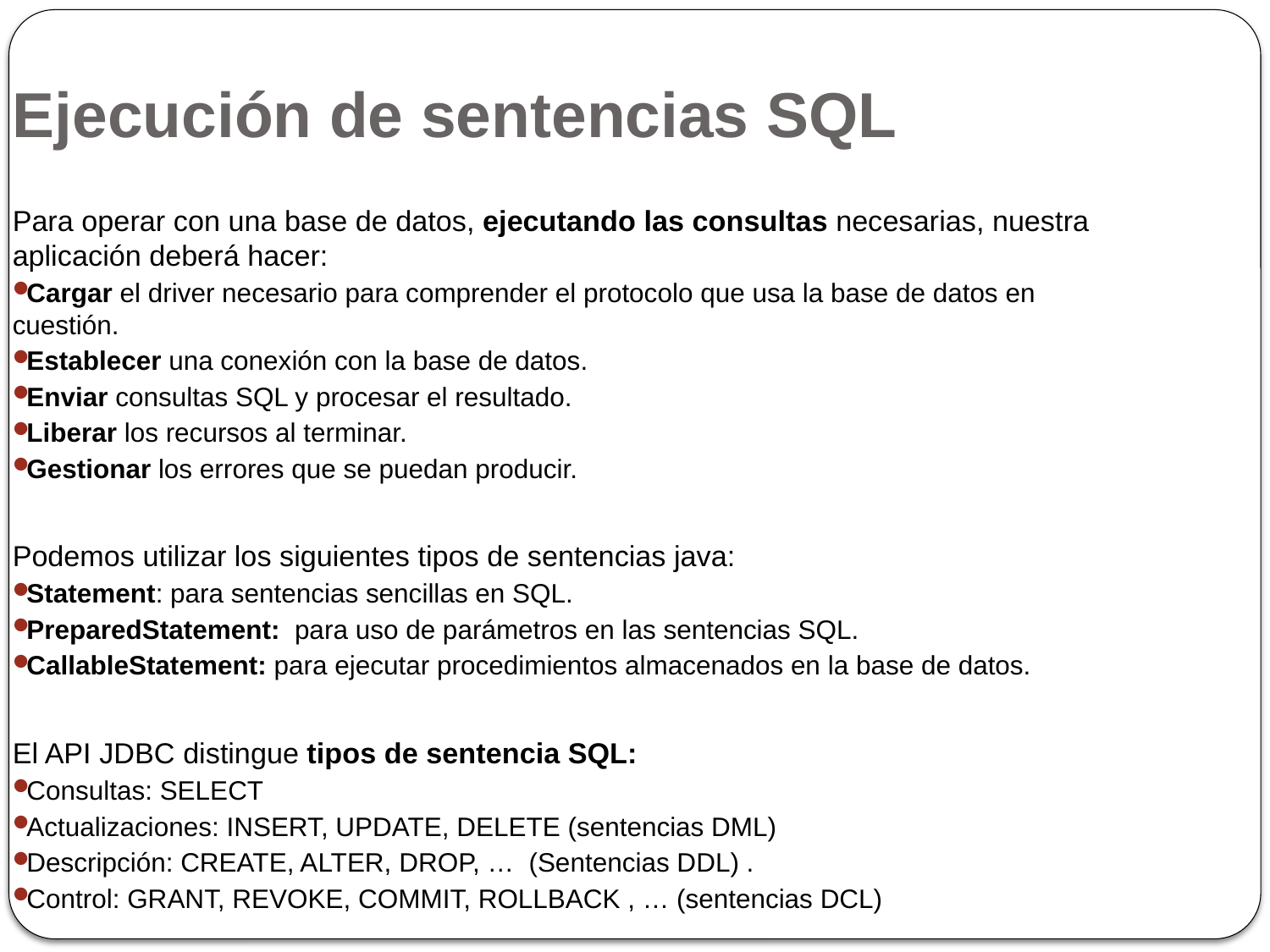

Ejecución de sentencias SQL
Para operar con una base de datos, ejecutando las consultas necesarias, nuestra aplicación deberá hacer:
Cargar el driver necesario para comprender el protocolo que usa la base de datos en cuestión.
Establecer una conexión con la base de datos.
Enviar consultas SQL y procesar el resultado.
Liberar los recursos al terminar.
Gestionar los errores que se puedan producir.

Podemos utilizar los siguientes tipos de sentencias java:
Statement: para sentencias sencillas en SQL.
PreparedStatement:  para uso de parámetros en las sentencias SQL.
CallableStatement: para ejecutar procedimientos almacenados en la base de datos.

El API JDBC distingue tipos de sentencia SQL:
Consultas: SELECT
Actualizaciones: INSERT, UPDATE, DELETE (sentencias DML)
Descripción: CREATE, ALTER, DROP, …  (Sentencias DDL) .
Control: GRANT, REVOKE, COMMIT, ROLLBACK , … (sentencias DCL)